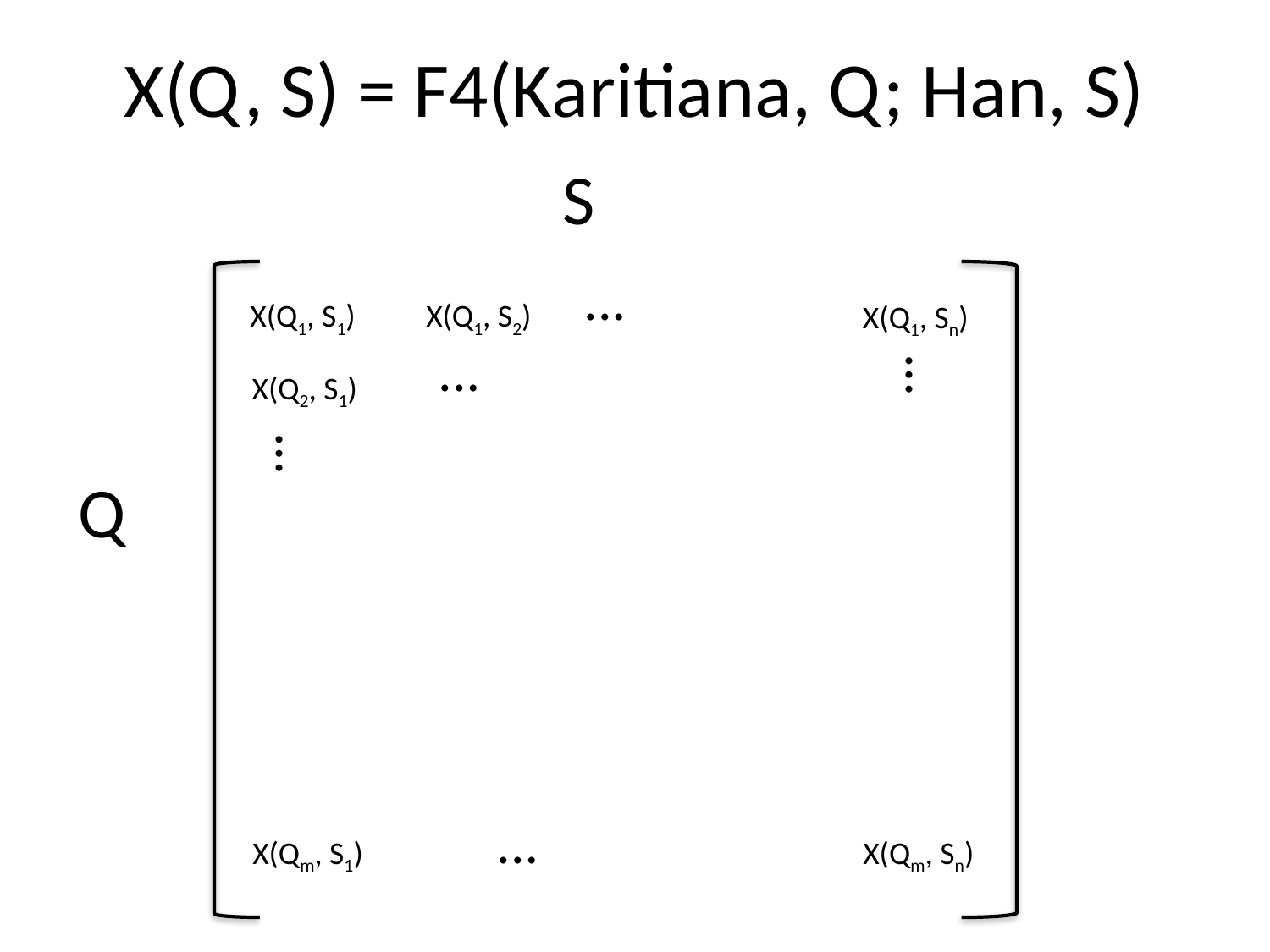

# X(Q, S) = F4(Karitiana, Q; Han, S)
S

X(Q1, S1)
X(Q1, S2)
X(Q1, Sn)
…
…
X(Q2, S1)
…
…
Q
X(Qm, S1)
X(Qm, Sn)
…